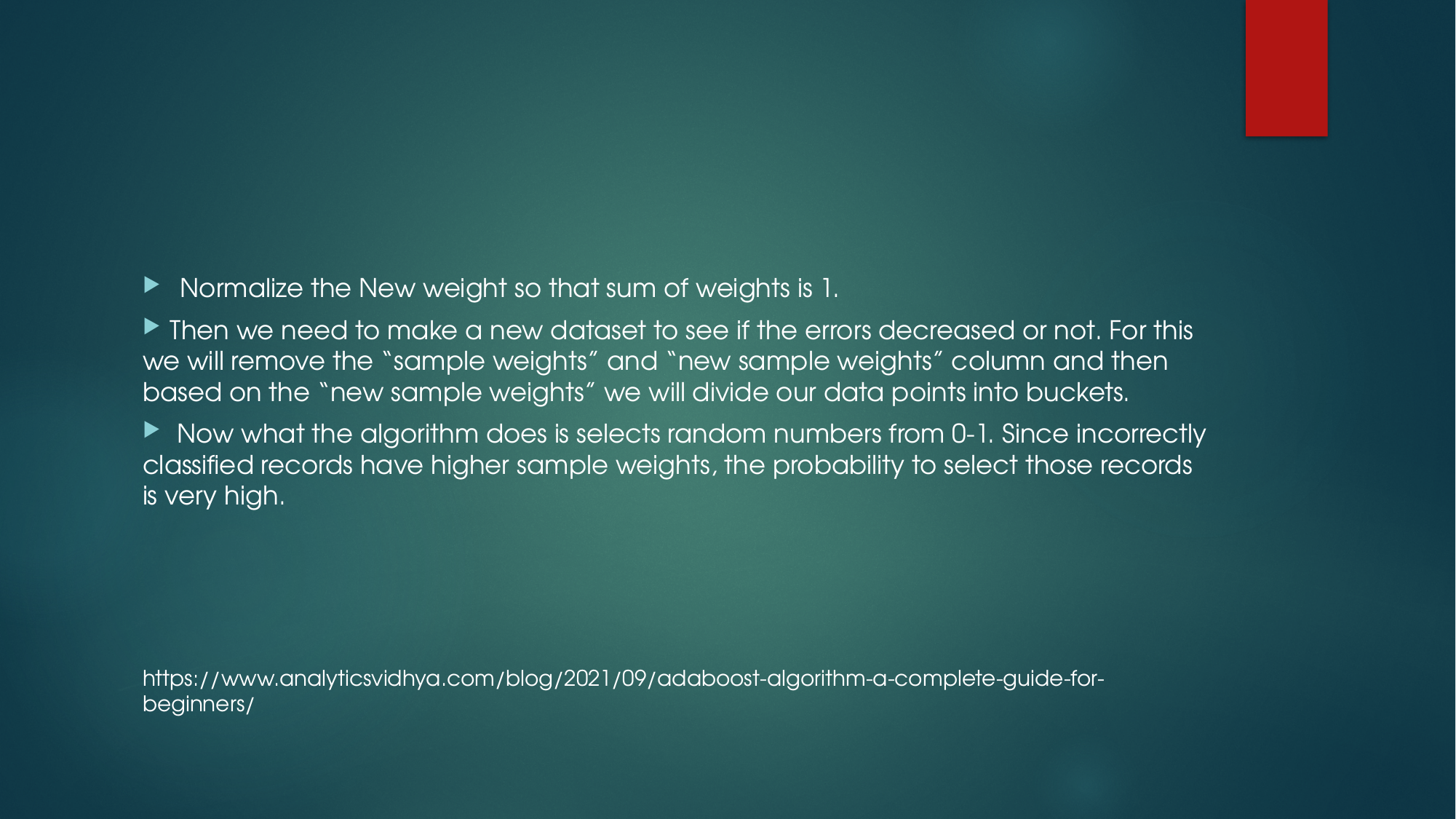

#
Normalize the New weight so that sum of weights is 1.
  Then we need to make a new dataset to see if the errors decreased or not. For this we will remove the “sample weights” and “new sample weights” column and then based on the “new sample weights” we will divide our data points into buckets.
   Now what the algorithm does is selects random numbers from 0-1. Since incorrectly classified records have higher sample weights, the probability to select those records is very high.

https://www.analyticsvidhya.com/blog/2021/09/adaboost-algorithm-a-complete-guide-for-beginners/